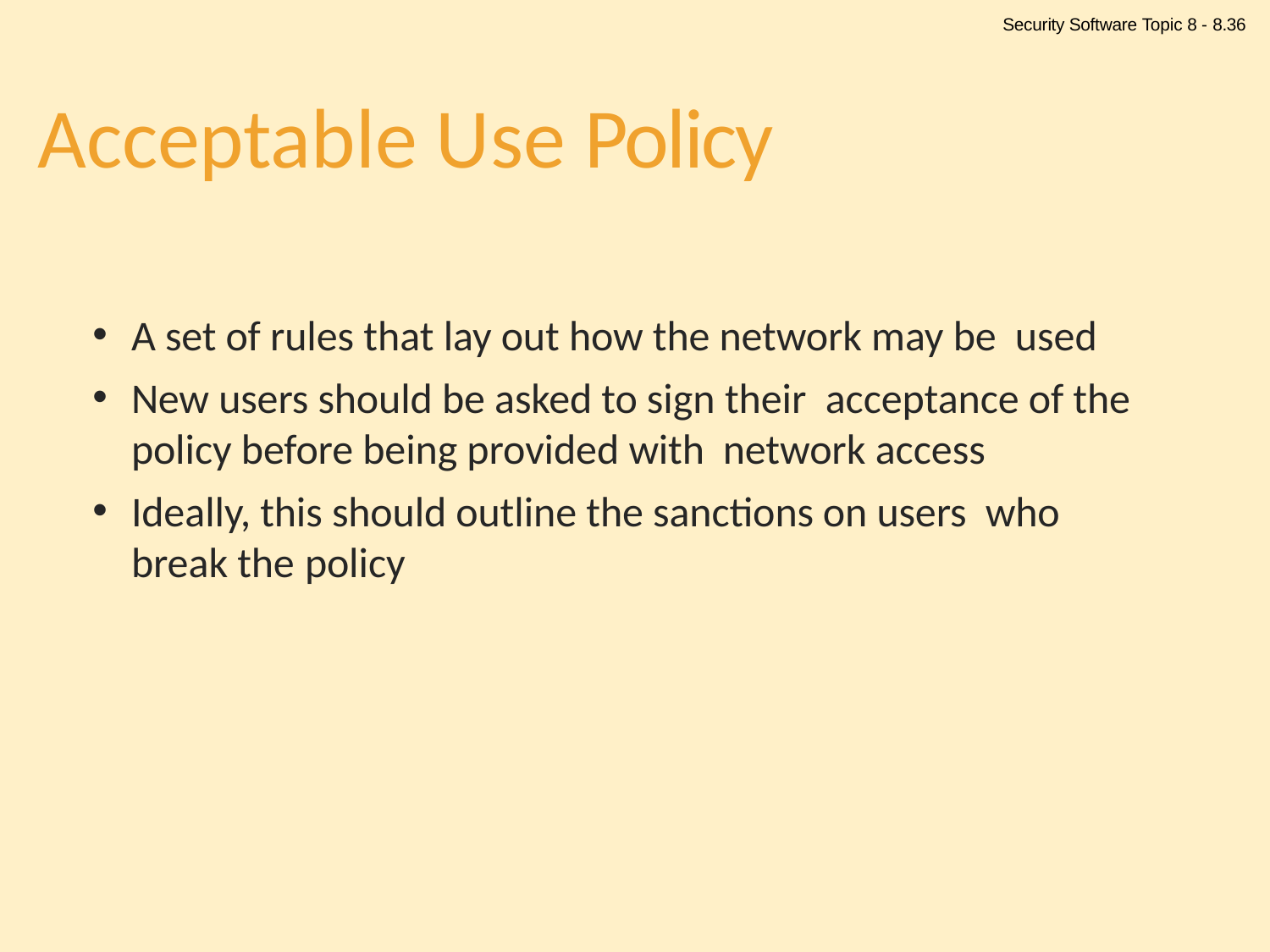

Security Software Topic 8 - 8.36
# Acceptable Use Policy
A set of rules that lay out how the network may be  used
New users should be asked to sign their  acceptance of the policy before being provided with  network access
Ideally, this should outline the sanctions on users  who break the policy